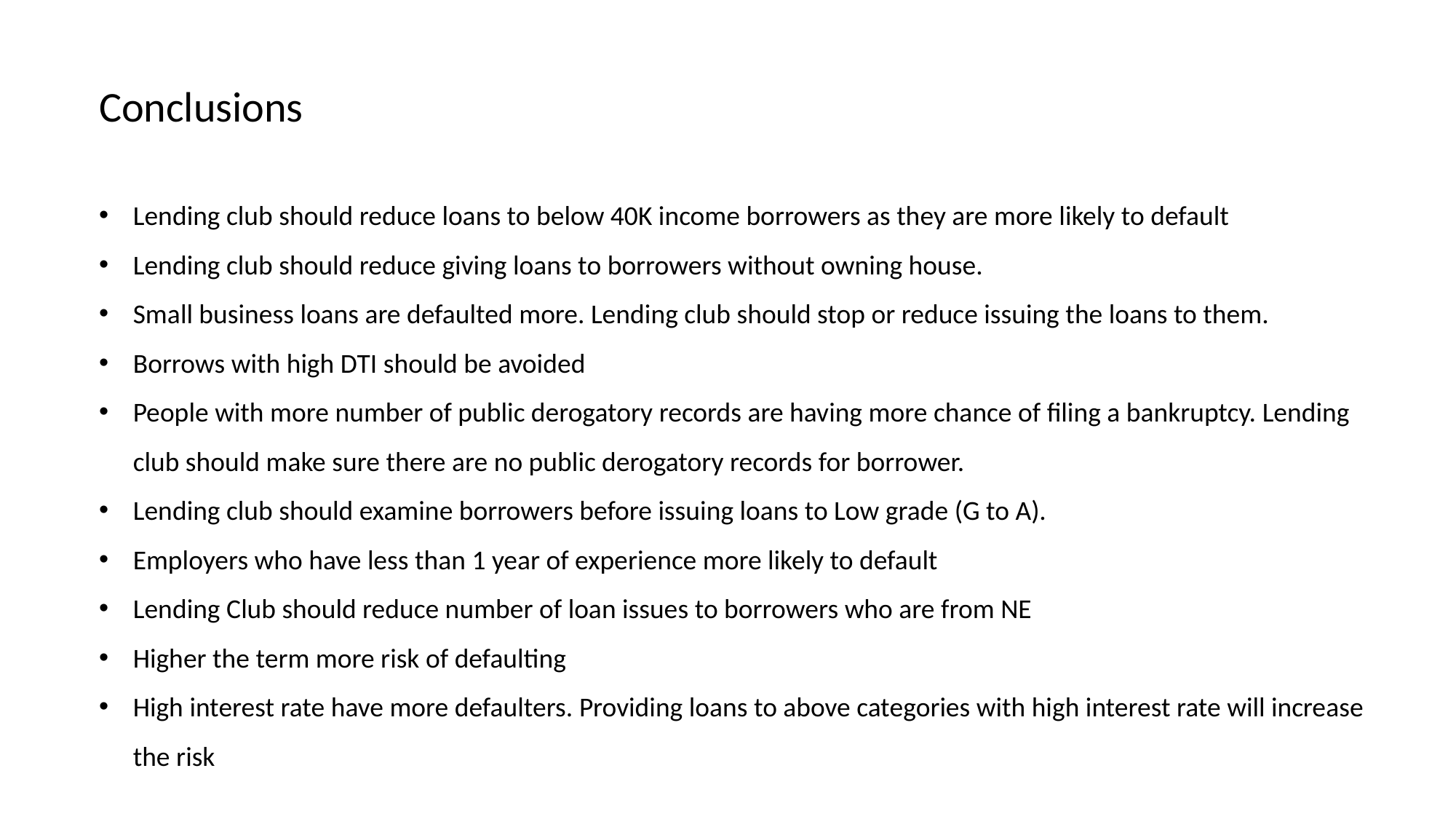

Conclusions
Lending club should reduce loans to below 40K income borrowers as they are more likely to default
Lending club should reduce giving loans to borrowers without owning house.
Small business loans are defaulted more. Lending club should stop or reduce issuing the loans to them.
Borrows with high DTI should be avoided
People with more number of public derogatory records are having more chance of filing a bankruptcy. Lending club should make sure there are no public derogatory records for borrower.
Lending club should examine borrowers before issuing loans to Low grade (G to A).
Employers who have less than 1 year of experience more likely to default
Lending Club should reduce number of loan issues to borrowers who are from NE
Higher the term more risk of defaulting
High interest rate have more defaulters. Providing loans to above categories with high interest rate will increase the risk